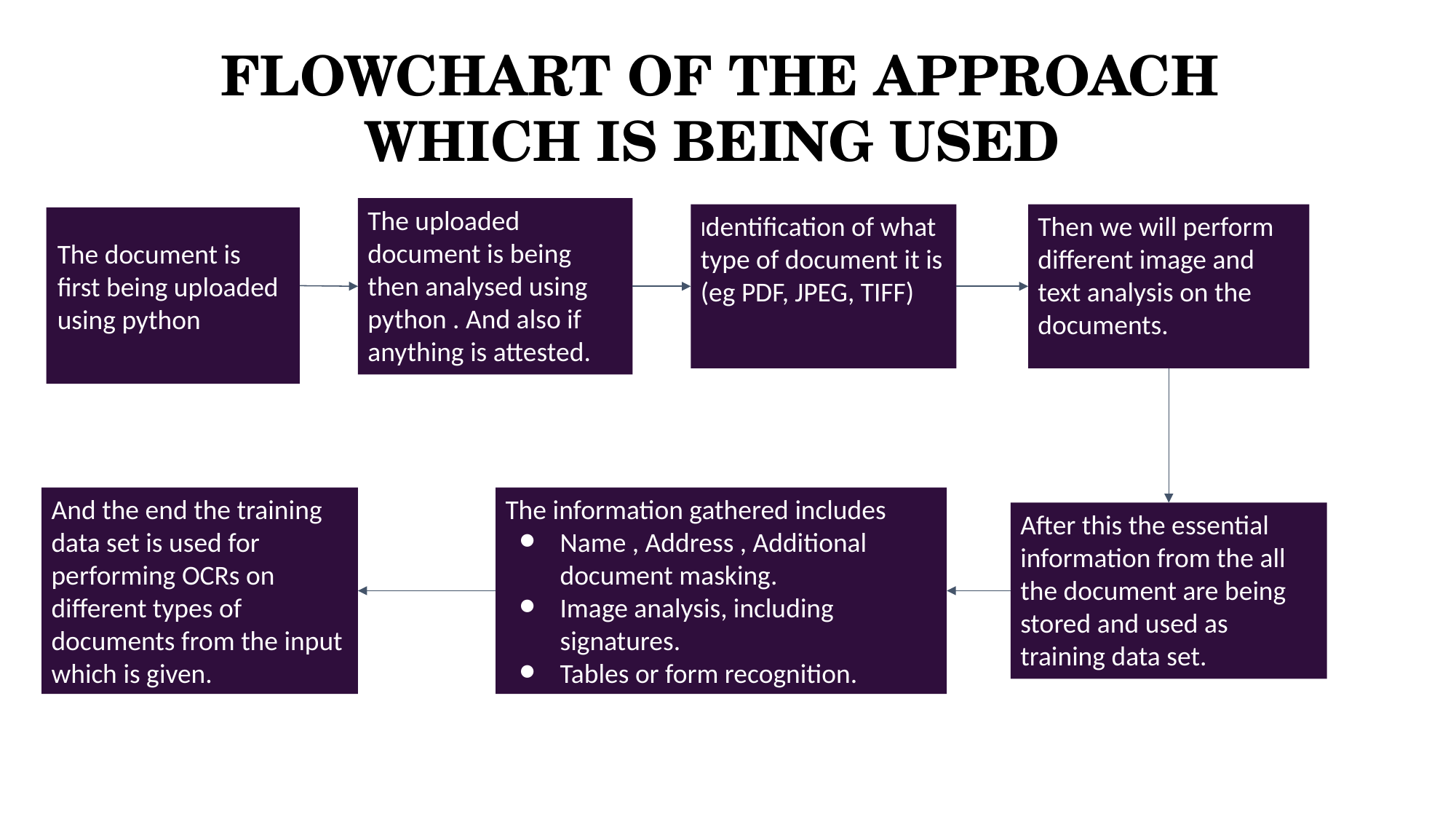

FLOWCHART OF THE APPROACH WHICH IS BEING USED
The uploaded document is being then analysed using python . And also if anything is attested.
Then we will perform different image and text analysis on the documents.
Identification of what type of document it is (eg PDF, JPEG, TIFF)

The document is first being uploaded using python
And the end the training data set is used for performing OCRs on different types of documents from the input which is given.
The information gathered includes
Name , Address , Additional document masking.
Image analysis, including signatures.
Tables or form recognition.
After this the essential information from the all the document are being stored and used as training data set.